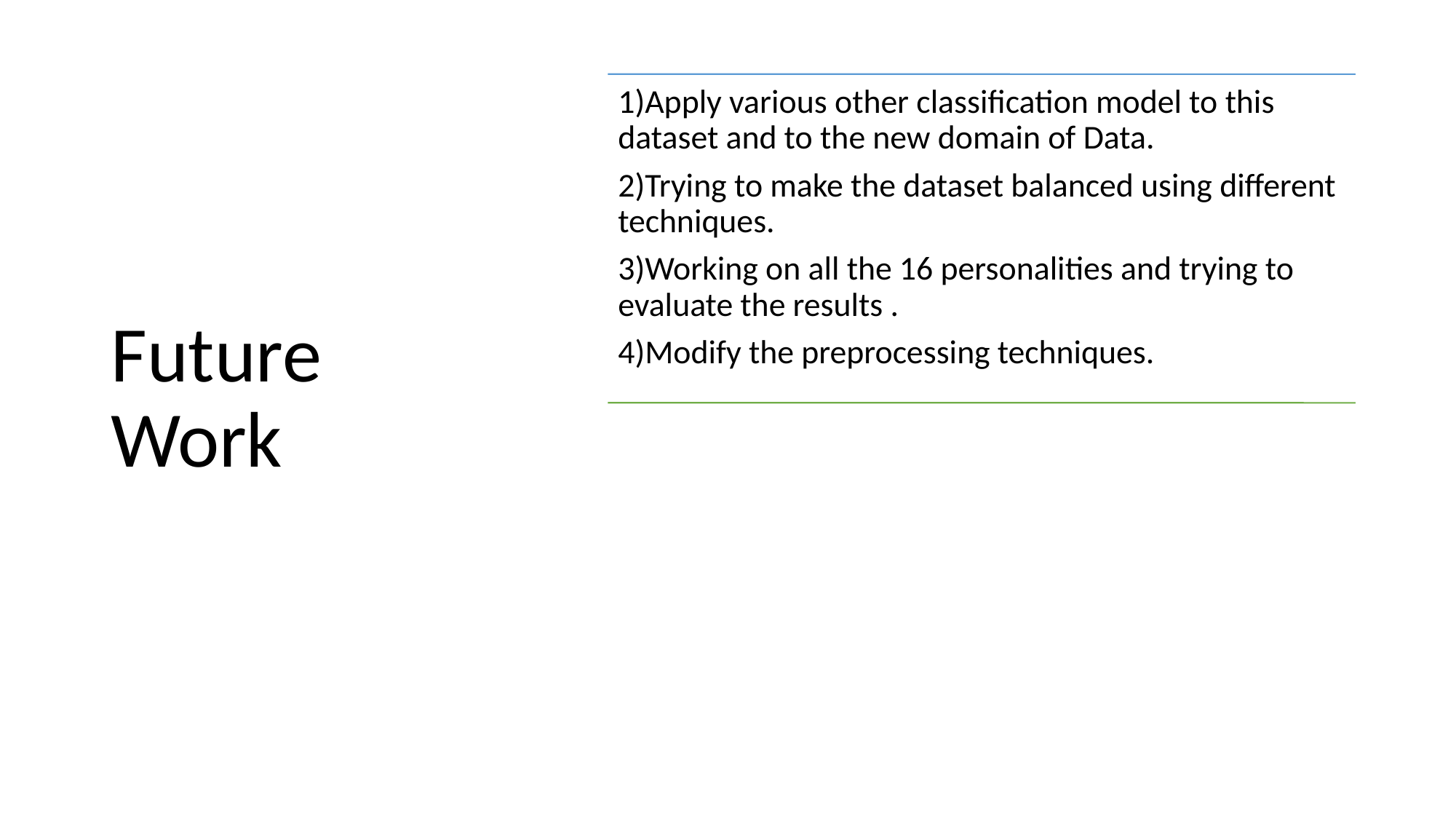

# Future Work
1)Apply various other classification model to this dataset and to the new domain of Data.
2)Trying to make the dataset balanced using different techniques.
3)Working on all the 16 personalities and trying to evaluate the results .
4)Modify the preprocessing techniques.